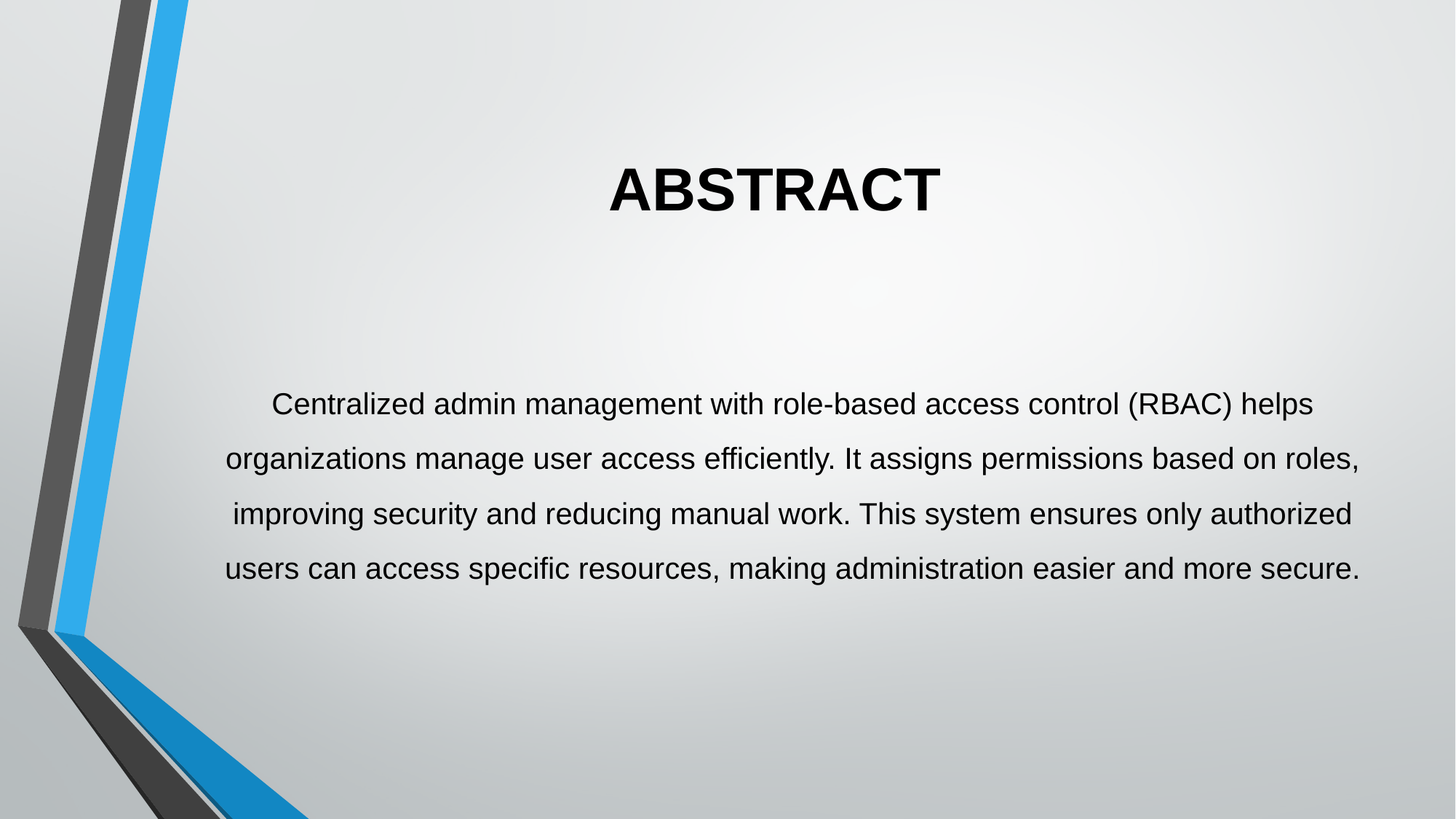

# ABSTRACT
Centralized admin management with role-based access control (RBAC) helps organizations manage user access efficiently. It assigns permissions based on roles, improving security and reducing manual work. This system ensures only authorized users can access specific resources, making administration easier and more secure.